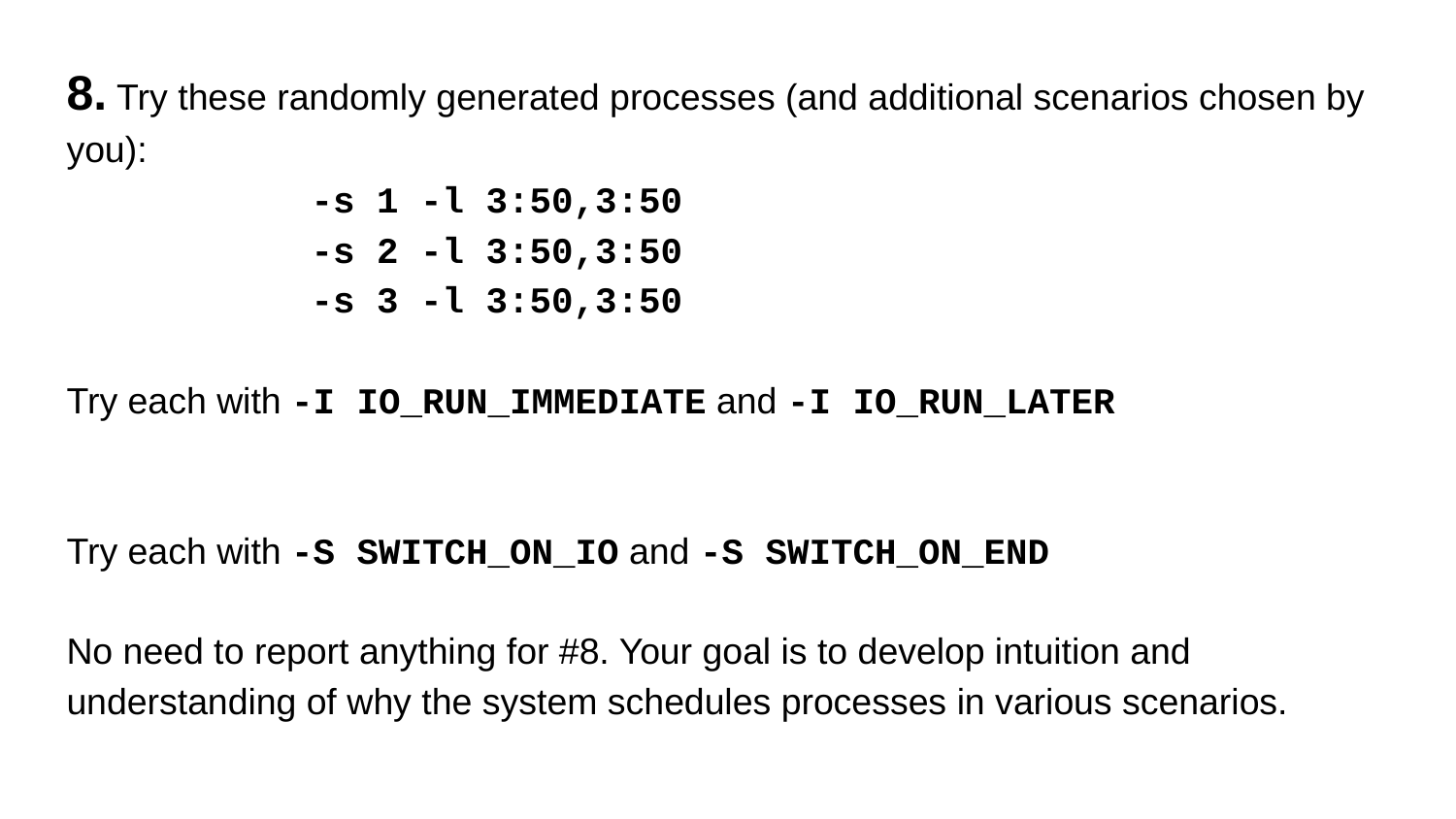

8. Try these randomly generated processes (and additional scenarios chosen by you):
                        -s 1 -l 3:50,3:50
                        -s 2 -l 3:50,3:50
                        -s 3 -l 3:50,3:50

Try each with -I IO_RUN_IMMEDIATE and -I IO_RUN_LATER

Try each with -S SWITCH_ON_IO and -S SWITCH_ON_END

No need to report anything for #8. Your goal is to develop intuition and understanding of why the system schedules processes in various scenarios.